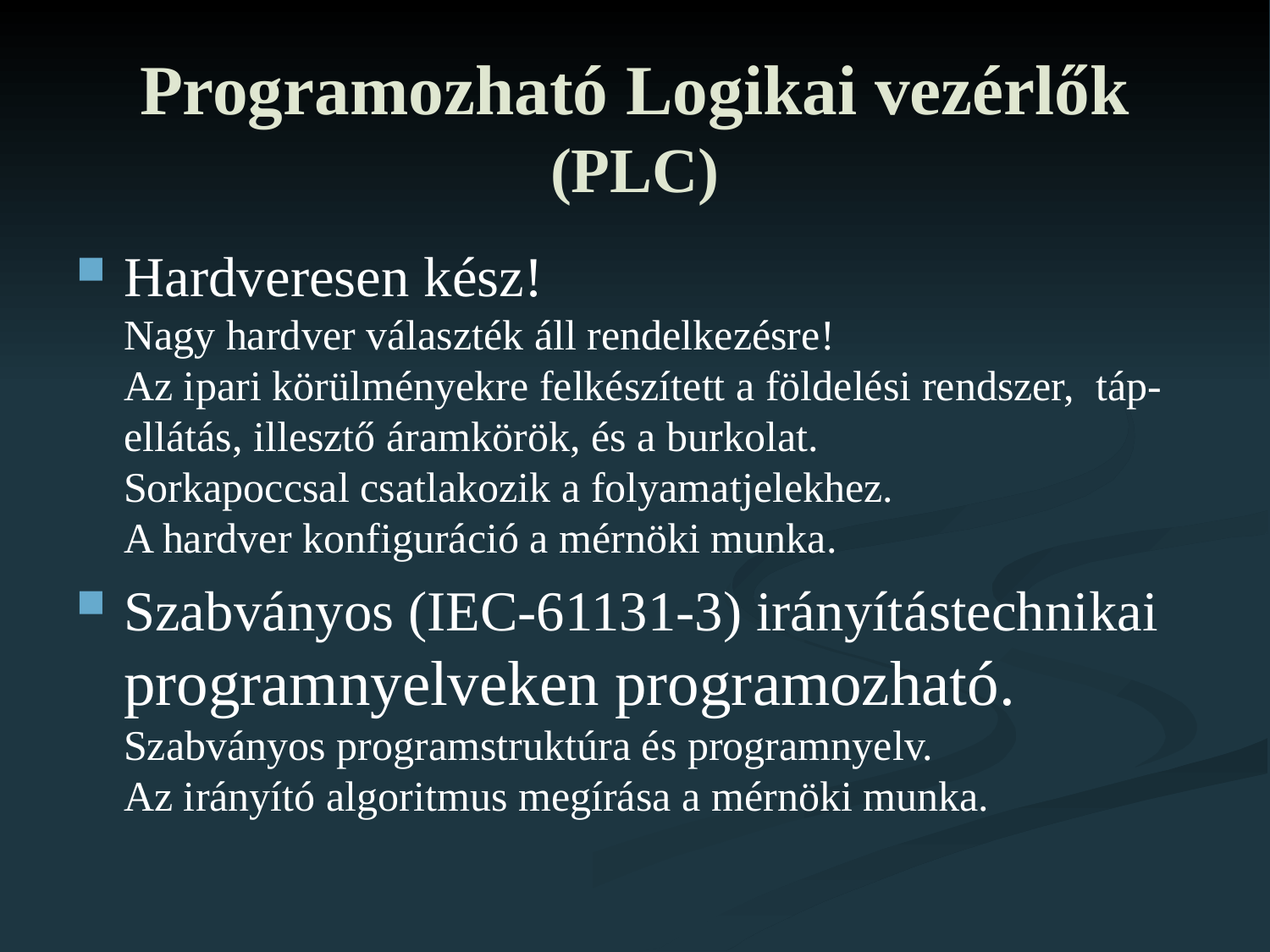

# Programozható Logikai vezérlők (PLC)
Hardveresen kész!
Nagy hardver választék áll rendelkezésre!
Az ipari körülményekre felkészített a földelési rendszer,  táp-ellátás, illesztő áramkörök, és a burkolat.
Sorkapoccsal csatlakozik a folyamatjelekhez.
A hardver konfiguráció a mérnöki munka.
Szabványos (IEC-61131-3) irányítástechnikai programnyelveken programozható.
Szabványos programstruktúra és programnyelv.
Az irányító algoritmus megírása a mérnöki munka.